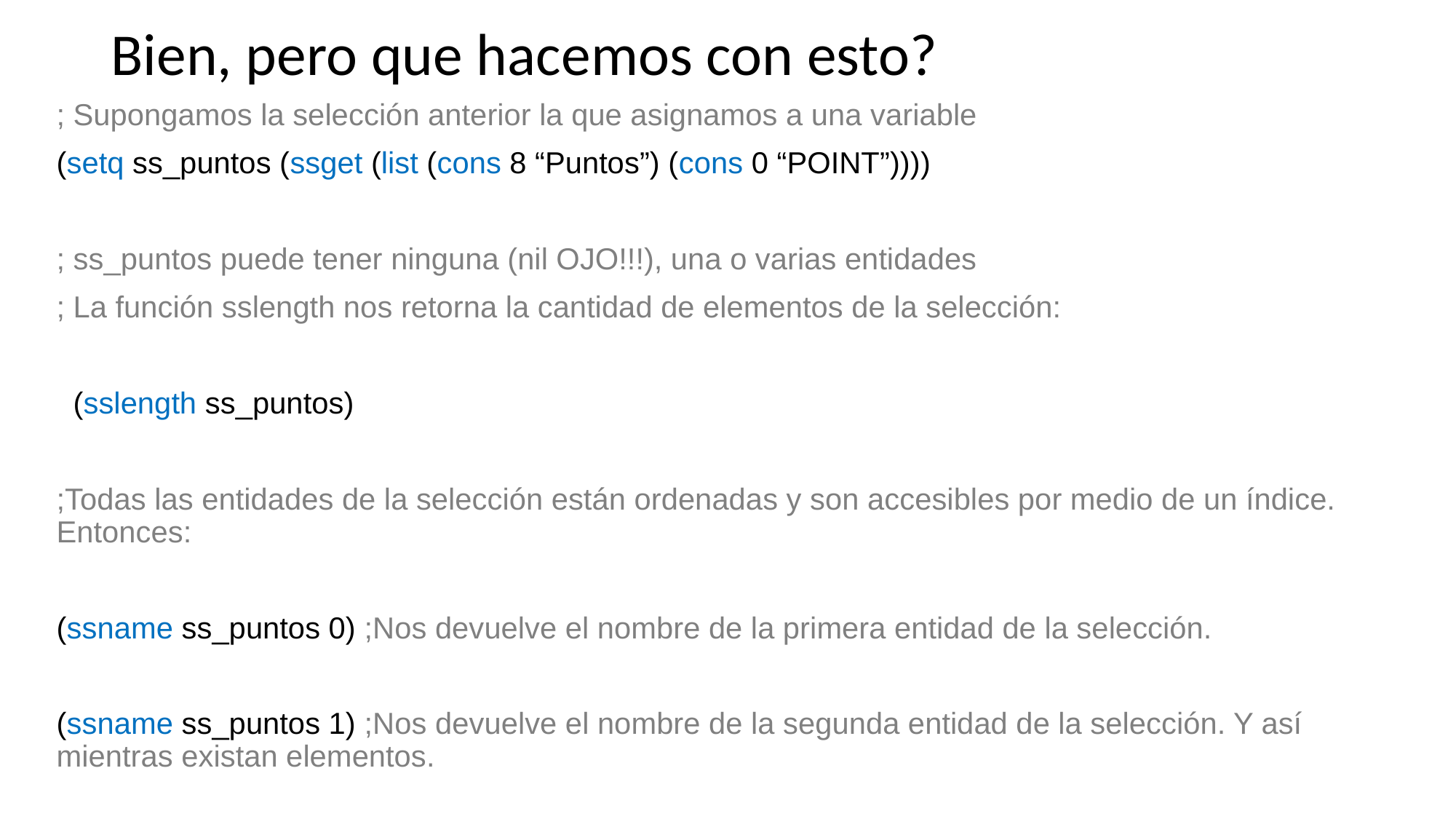

# Bien, pero que hacemos con esto?
; Supongamos la selección anterior la que asignamos a una variable
(setq ss_puntos (ssget (list (cons 8 “Puntos”) (cons 0 “POINT”))))

; ss_puntos puede tener ninguna (nil OJO!!!), una o varias entidades
; La función sslength nos retorna la cantidad de elementos de la selección:

  (sslength ss_puntos)

;Todas las entidades de la selección están ordenadas y son accesibles por medio de un índice. Entonces:

(ssname ss_puntos 0) ;Nos devuelve el nombre de la primera entidad de la selección.

(ssname ss_puntos 1) ;Nos devuelve el nombre de la segunda entidad de la selección. Y así mientras existan elementos.